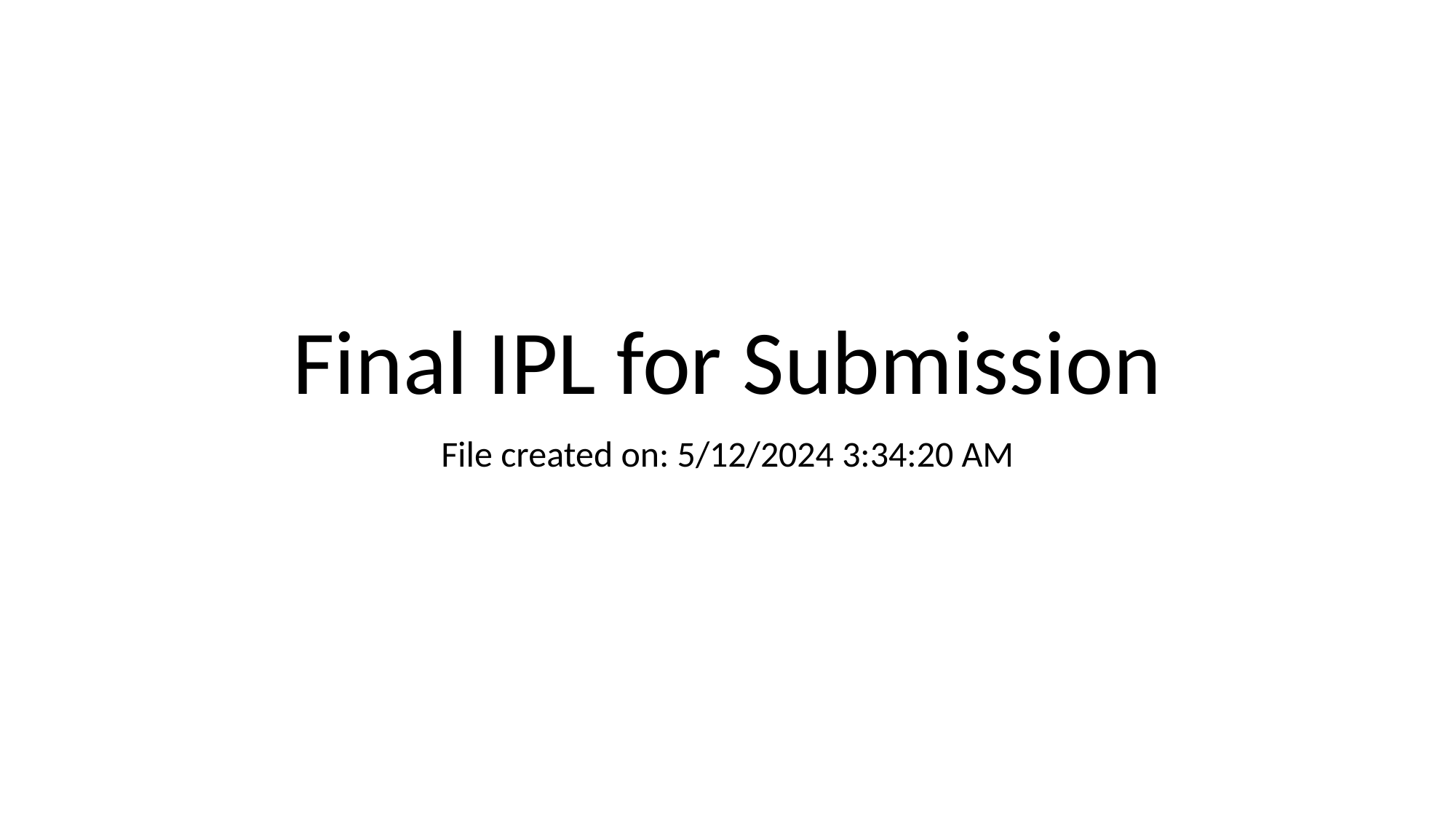

# Final IPL for Submission
File created on: 5/12/2024 3:34:20 AM